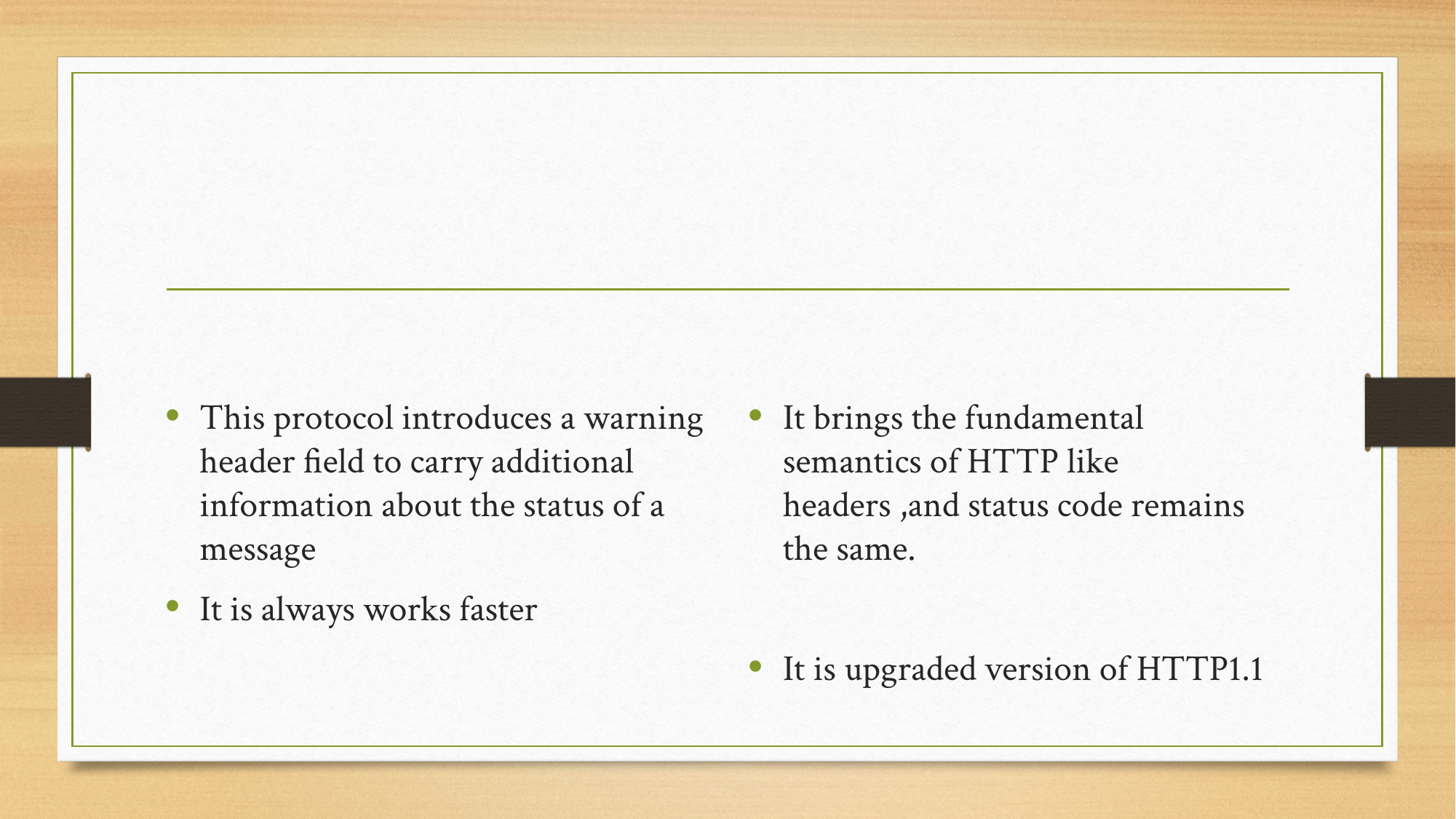

#

This protocol introduces a warning header field to carry additional information about the status of a message
It is always works faster
It brings the fundamental semantics of HTTP like headers ,and status code remains the same.

It is upgraded version of HTTP1.1